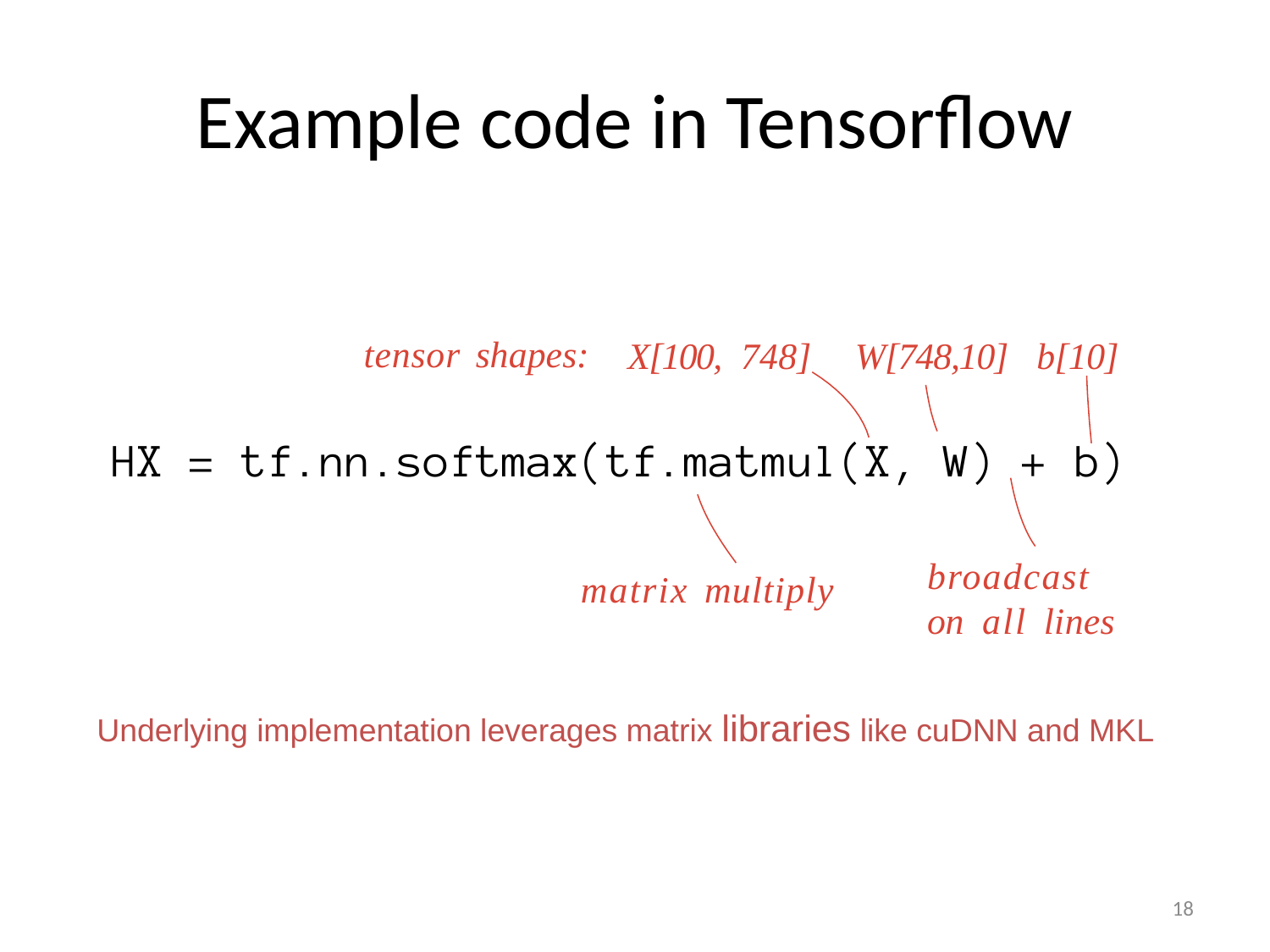

# Example code in Tensorflow
tensor shapes:
W[748,10]
X[100,  748]
b[10]

HX = tf.nn.softmax(tf.matmul(X, W) + b)

broadcast  on  all lines
matrix multiply
Underlying implementation leverages matrix libraries like cuDNN and MKL
18